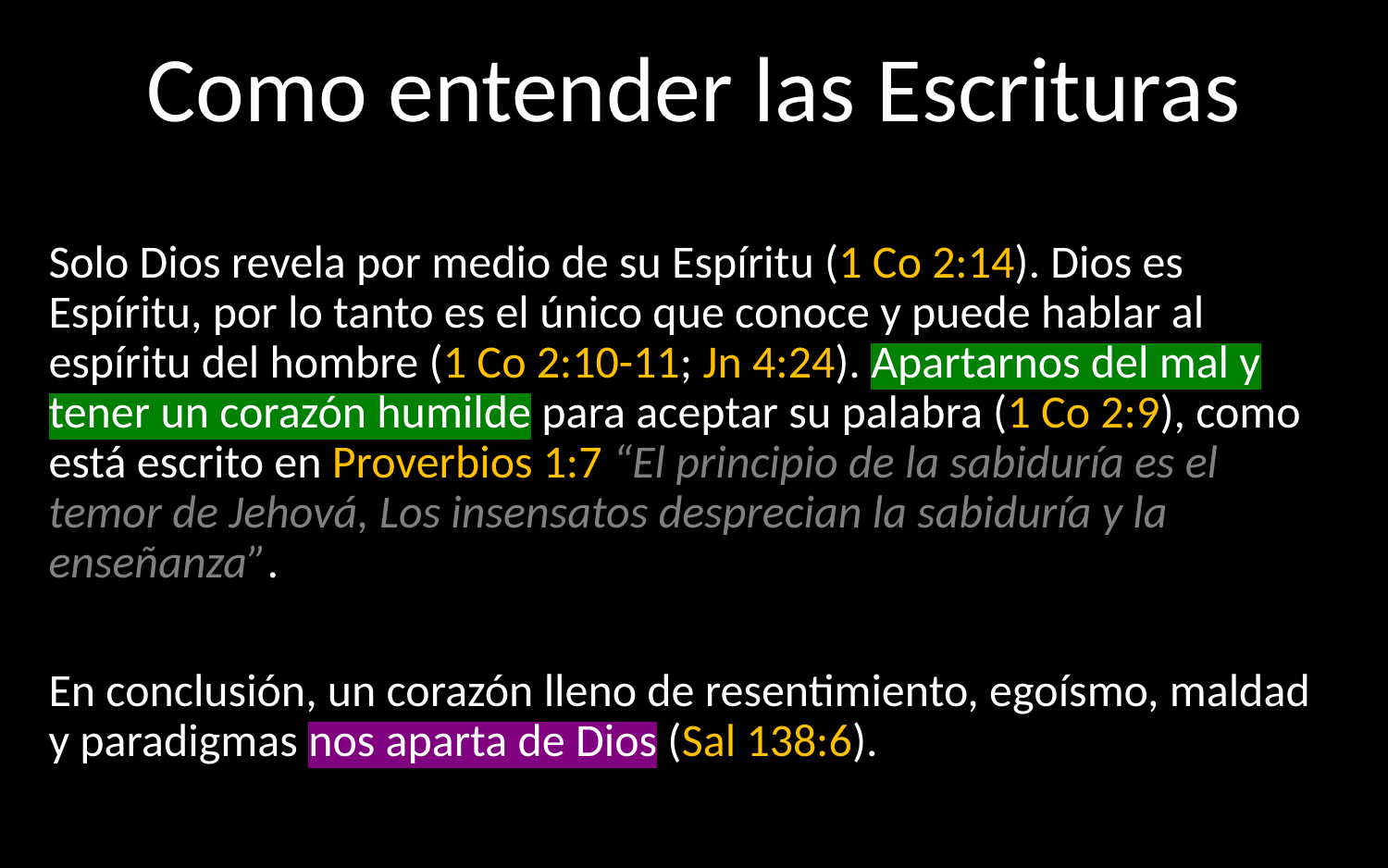

# Como entender las Escrituras
Solo Dios revela por medio de su Espíritu (1 Co 2:14). Dios es Espíritu, por lo tanto es el único que conoce y puede hablar al espíritu del hombre (1 Co 2:10-11; Jn 4:24). Apartarnos del mal y tener un corazón humilde para aceptar su palabra (1 Co 2:9), como está escrito en Proverbios 1:7 “El principio de la sabiduría es el temor de Jehová, Los insensatos desprecian la sabiduría y la enseñanza”.

En conclusión, un corazón lleno de resentimiento, egoísmo, maldad y paradigmas nos aparta de Dios (Sal 138:6).